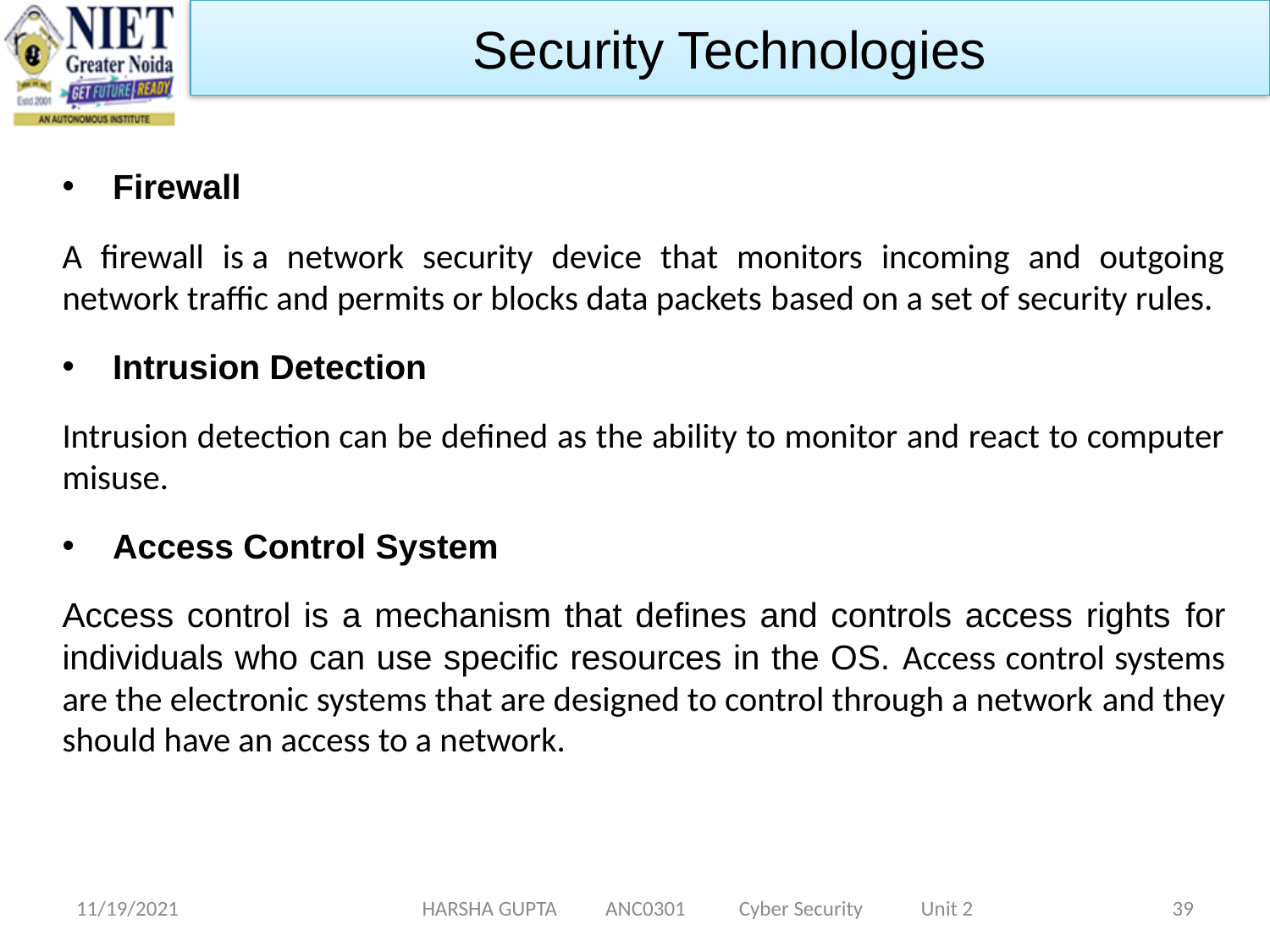

Security Technologies
Firewall
A firewall is a network security device that monitors incoming and outgoing network traffic and permits or blocks data packets based on a set of security rules.
Intrusion Detection
Intrusion detection can be defined as the ability to monitor and react to computer misuse.
Access Control System
Access control is a mechanism that defines and controls access rights for individuals who can use specific resources in the OS. Access control systems are the electronic systems that are designed to control through a network and they should have an access to a network.

11/19/2021
HARSHA GUPTA          ANC0301           Cyber Security            Unit 2
39